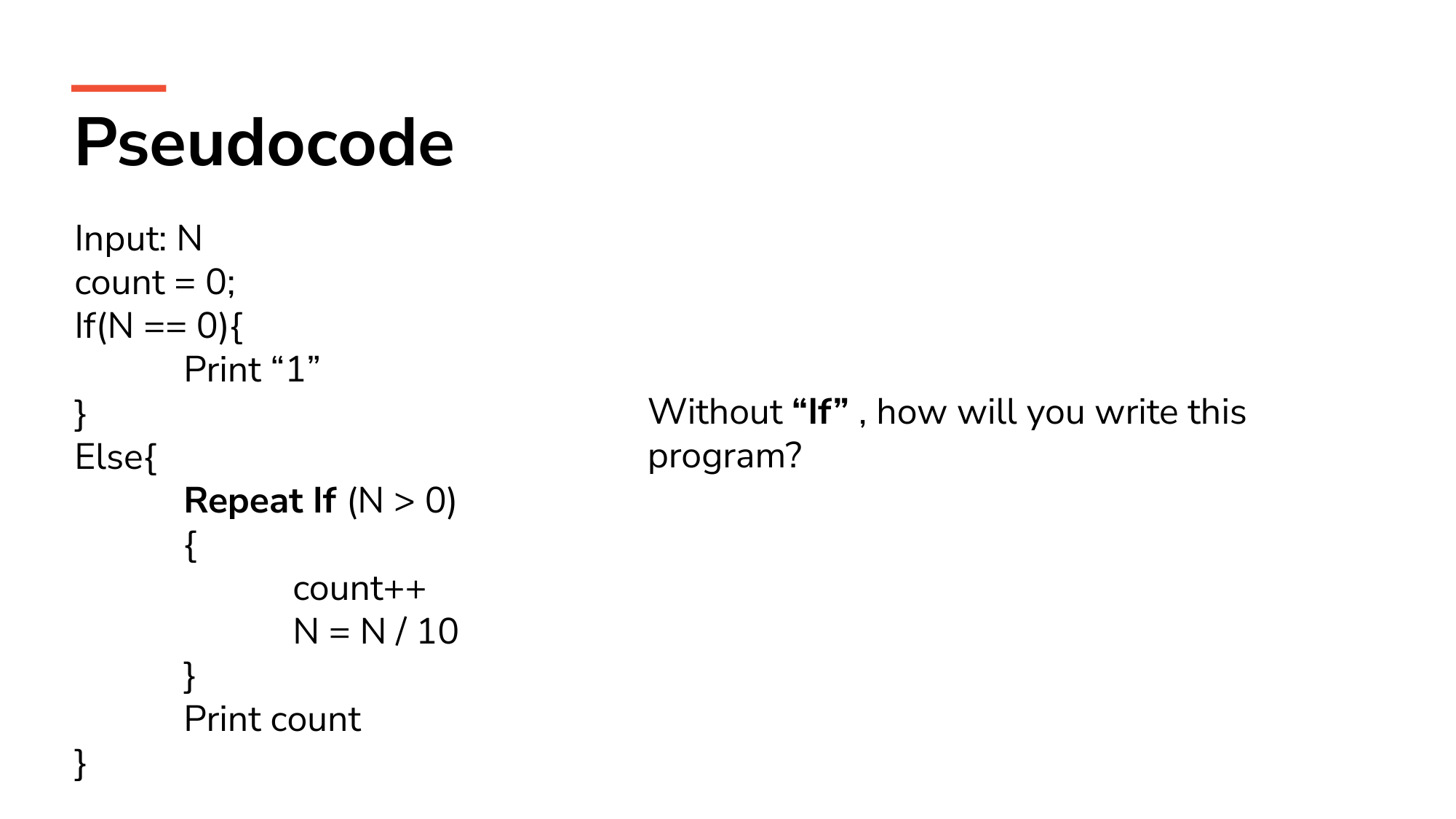

Pseudocode
Input: N
count = 0;
If(N == 0){
	Print “1”
}
Else{
	Repeat If (N > 0)
	{
 		count++
	 	N = N / 10
	}
	Print count
}

Without “If” , how will you write this program?